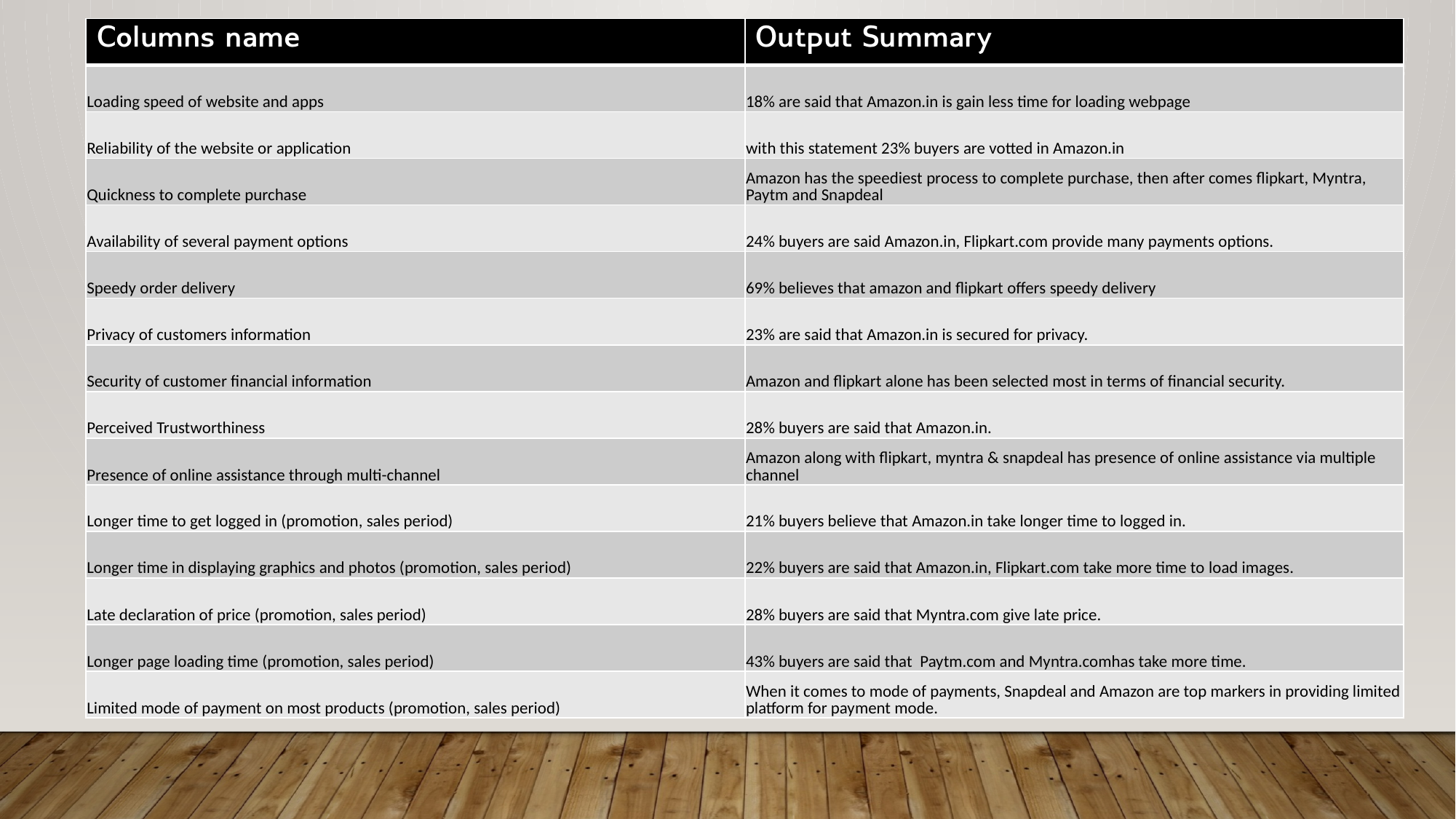

| Columns name | Output Summary |
| --- | --- |
| Loading speed of website and apps | 18% are said that Amazon.in is gain less time for loading webpage |
| Reliability of the website or application | with this statement 23% buyers are votted in Amazon.in |
| Quickness to complete purchase | Amazon has the speediest process to complete purchase, then after comes flipkart, Myntra, Paytm and Snapdeal |
| Availability of several payment options | 24% buyers are said Amazon.in, Flipkart.com provide many payments options. |
| Speedy order delivery | 69% believes that amazon and flipkart offers speedy delivery |
| Privacy of customers information | 23% are said that Amazon.in is secured for privacy. |
| Security of customer financial information | Amazon and flipkart alone has been selected most in terms of financial security. |
| Perceived Trustworthiness | 28% buyers are said that Amazon.in. |
| Presence of online assistance through multi-channel | Amazon along with flipkart, myntra & snapdeal has presence of online assistance via multiple channel |
| Longer time to get logged in (promotion, sales period) | 21% buyers believe that Amazon.in take longer time to logged in. |
| Longer time in displaying graphics and photos (promotion, sales period) | 22% buyers are said that Amazon.in, Flipkart.com take more time to load images. |
| Late declaration of price (promotion, sales period) | 28% buyers are said that Myntra.com give late price. |
| Longer page loading time (promotion, sales period) | 43% buyers are said that Paytm.com and Myntra.comhas take more time. |
| Limited mode of payment on most products (promotion, sales period) | When it comes to mode of payments, Snapdeal and Amazon are top markers in providing limited platform for payment mode. |